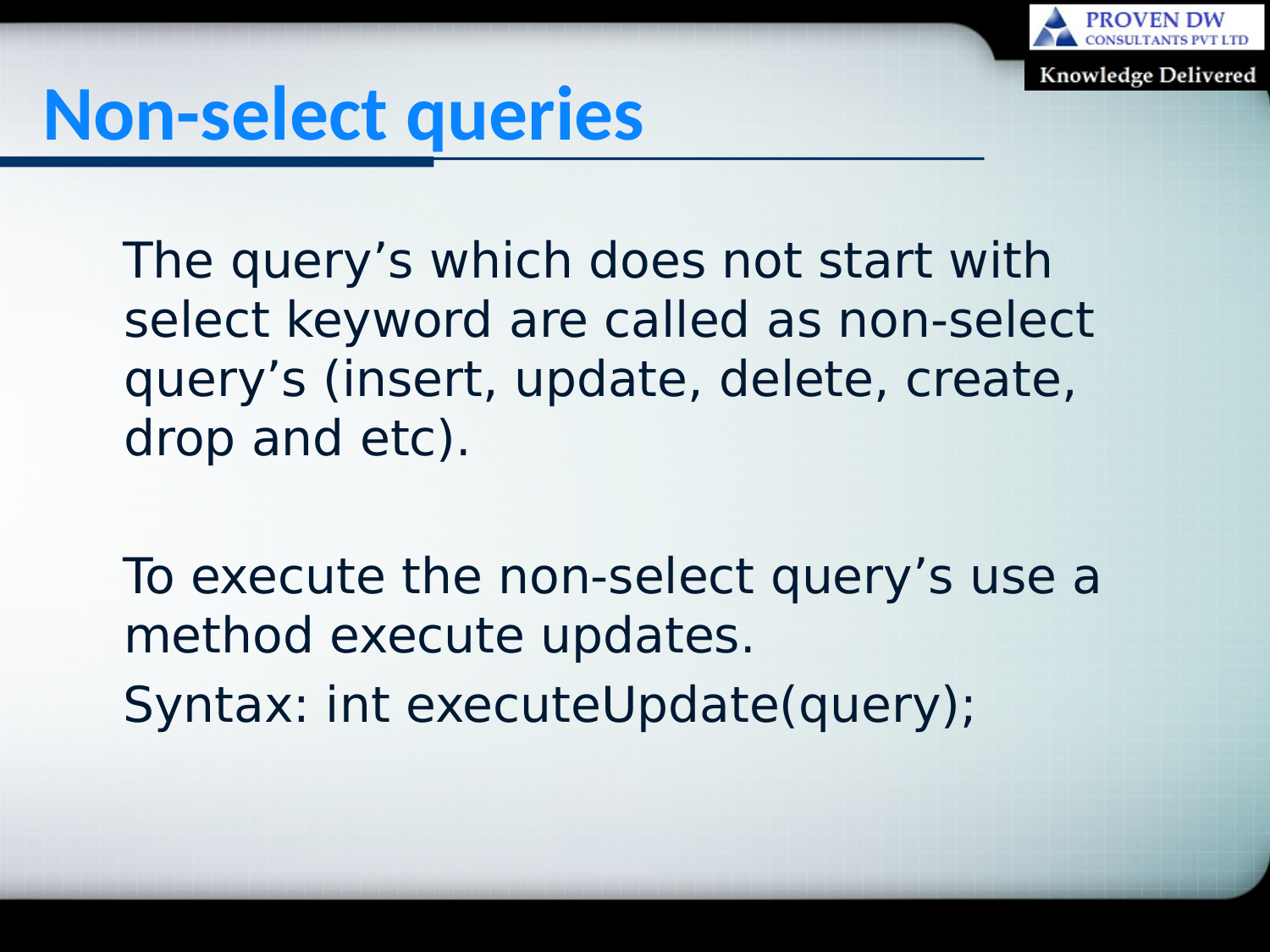

# Non-select queries
   The query’s which does not start with select keyword are called as non-select query’s (insert, update, delete, create, drop and etc).

   To execute the non-select query’s use a method execute updates.
   Syntax: int executeUpdate(query);